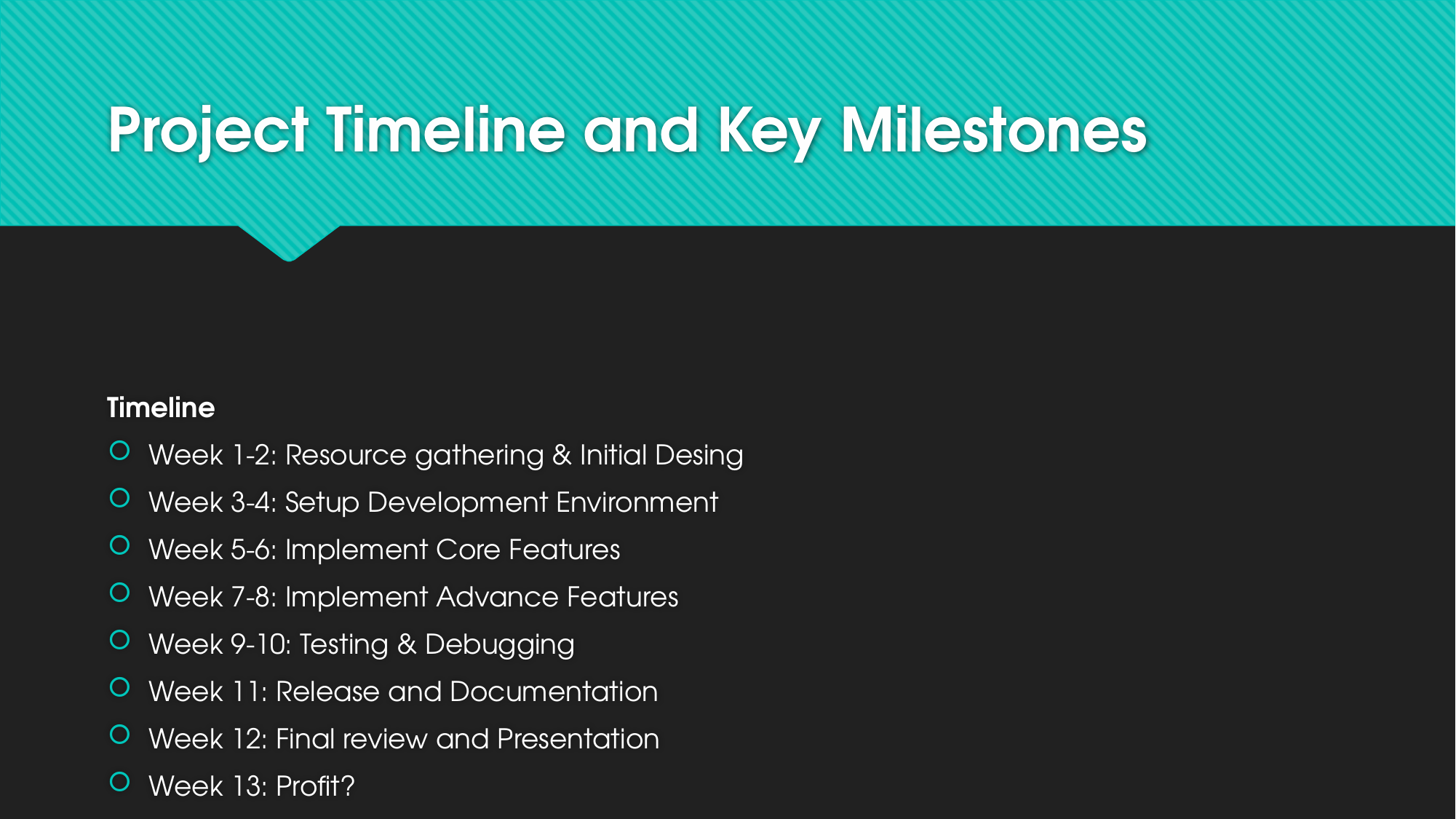

# Project Timeline and Key Milestones
Timeline
Week 1-2: Resource gathering & Initial Desing
Week 3-4: Setup Development Environment
Week 5-6: Implement Core Features
Week 7-8: Implement Advance Features
Week 9-10: Testing & Debugging
Week 11: Release and Documentation
Week 12: Final review and Presentation
Week 13: Profit?